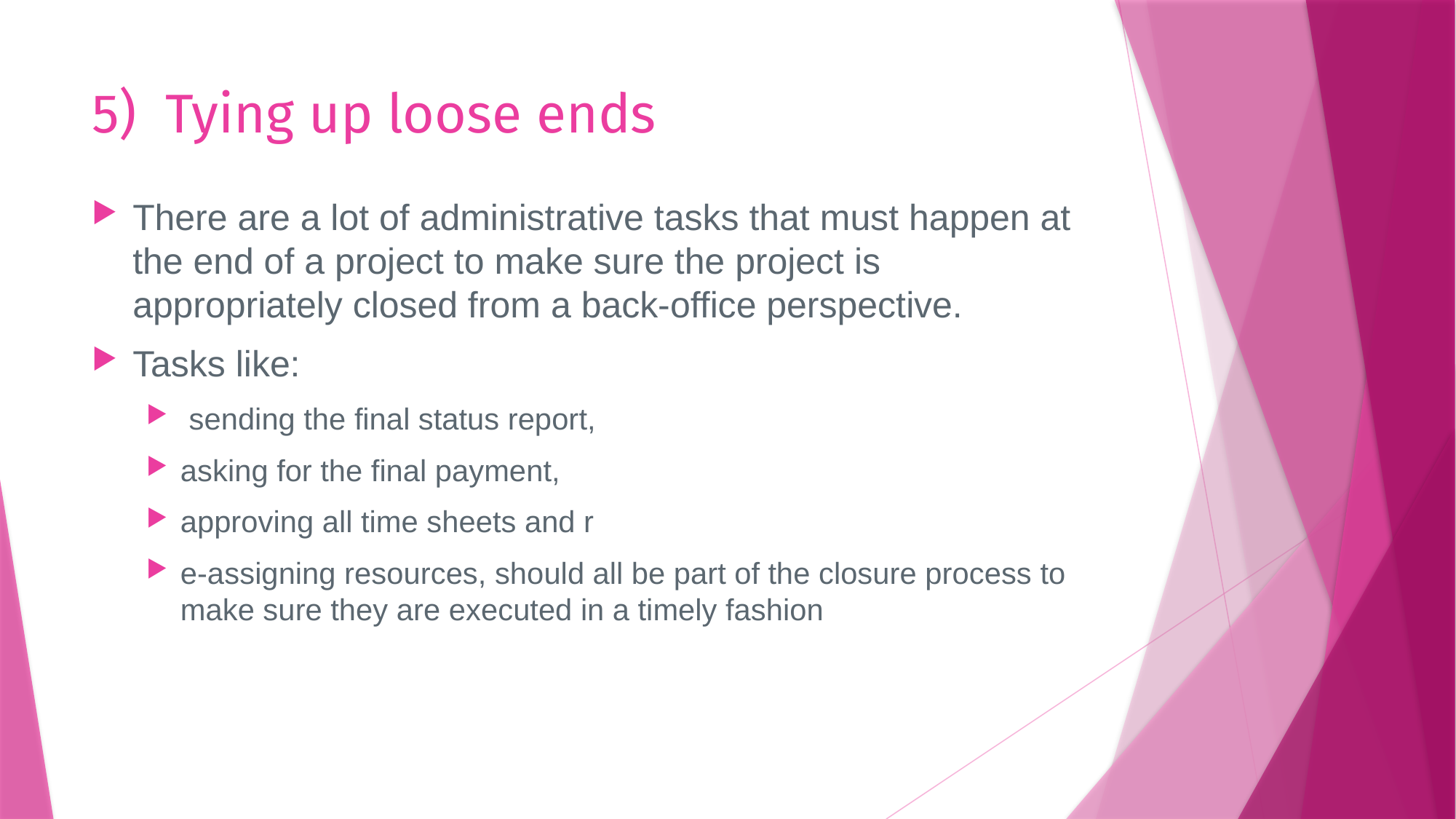

# 5)  Tying up loose ends
There are a lot of administrative tasks that must happen at the end of a project to make sure the project is appropriately closed from a back-office perspective.
Tasks like:
 sending the final status report,
asking for the final payment,
approving all time sheets and r
e-assigning resources, should all be part of the closure process to make sure they are executed in a timely fashion